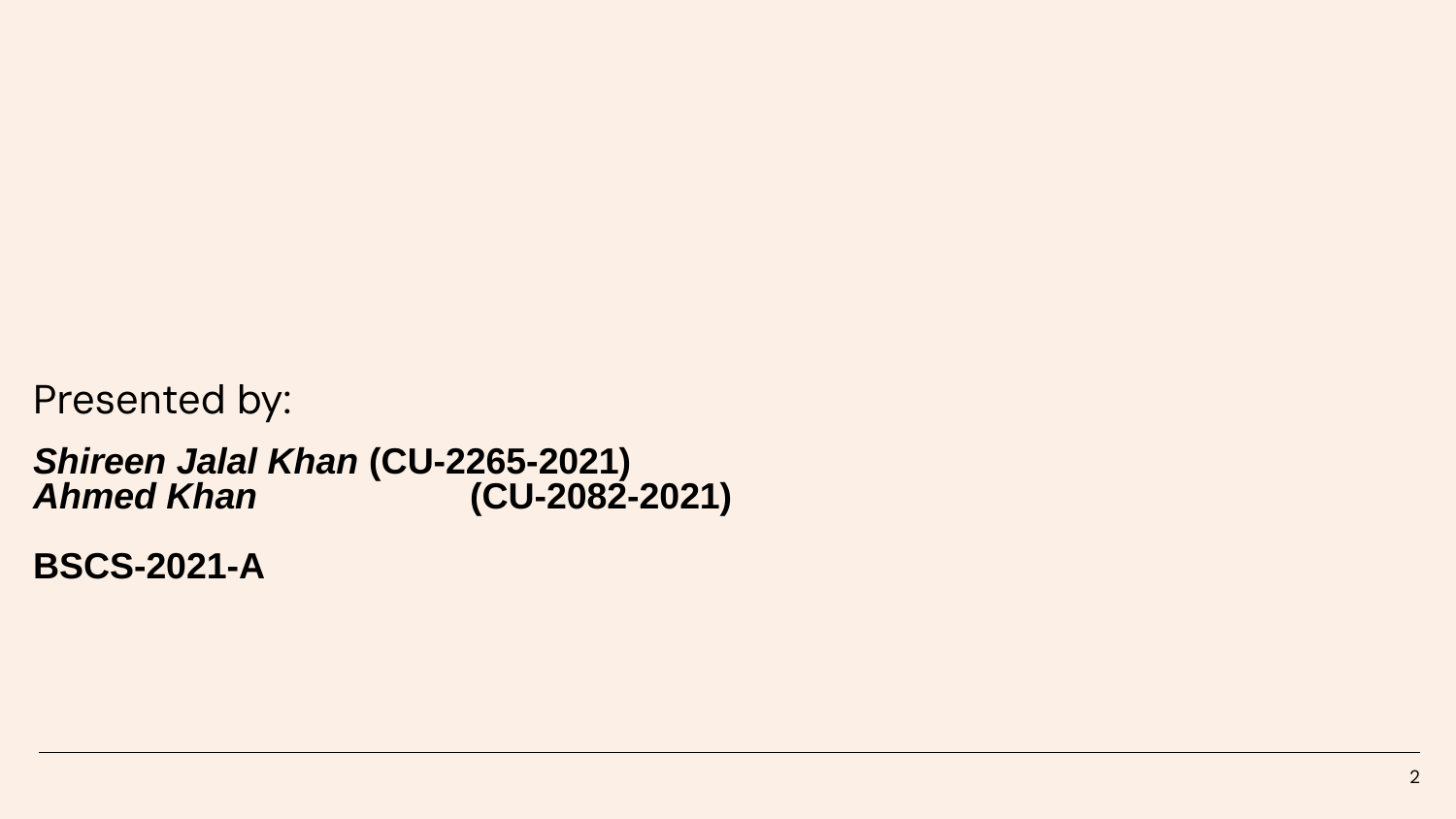

Presented by:
Shireen Jalal Khan (CU-2265-2021)
Ahmed Khan 		(CU-2082-2021)

BSCS-2021-A

2